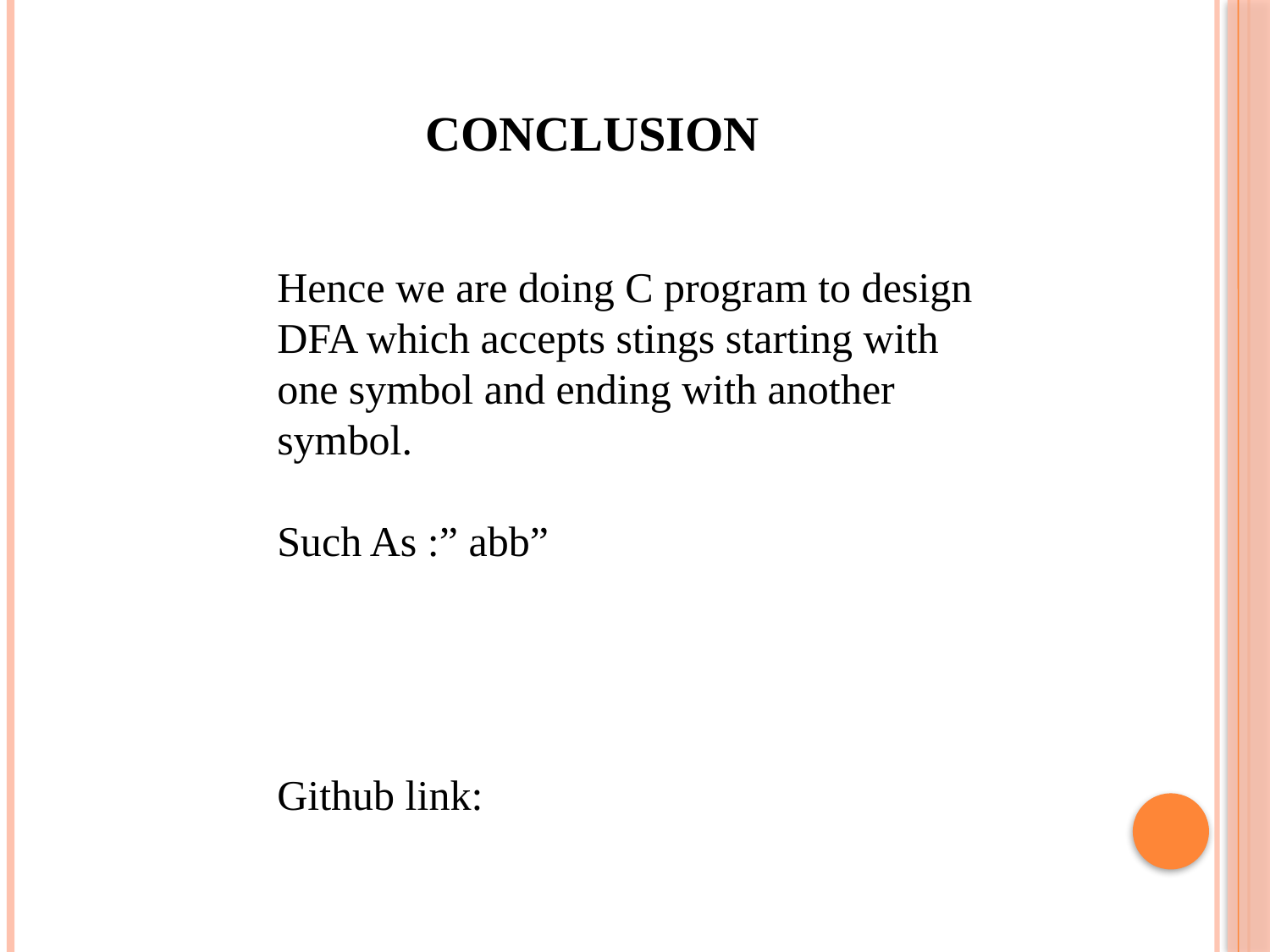

CONCLUSION
Hence we are doing C program to design DFA which accepts stings starting with one symbol and ending with another symbol.

Such As :” abb”

Github link: